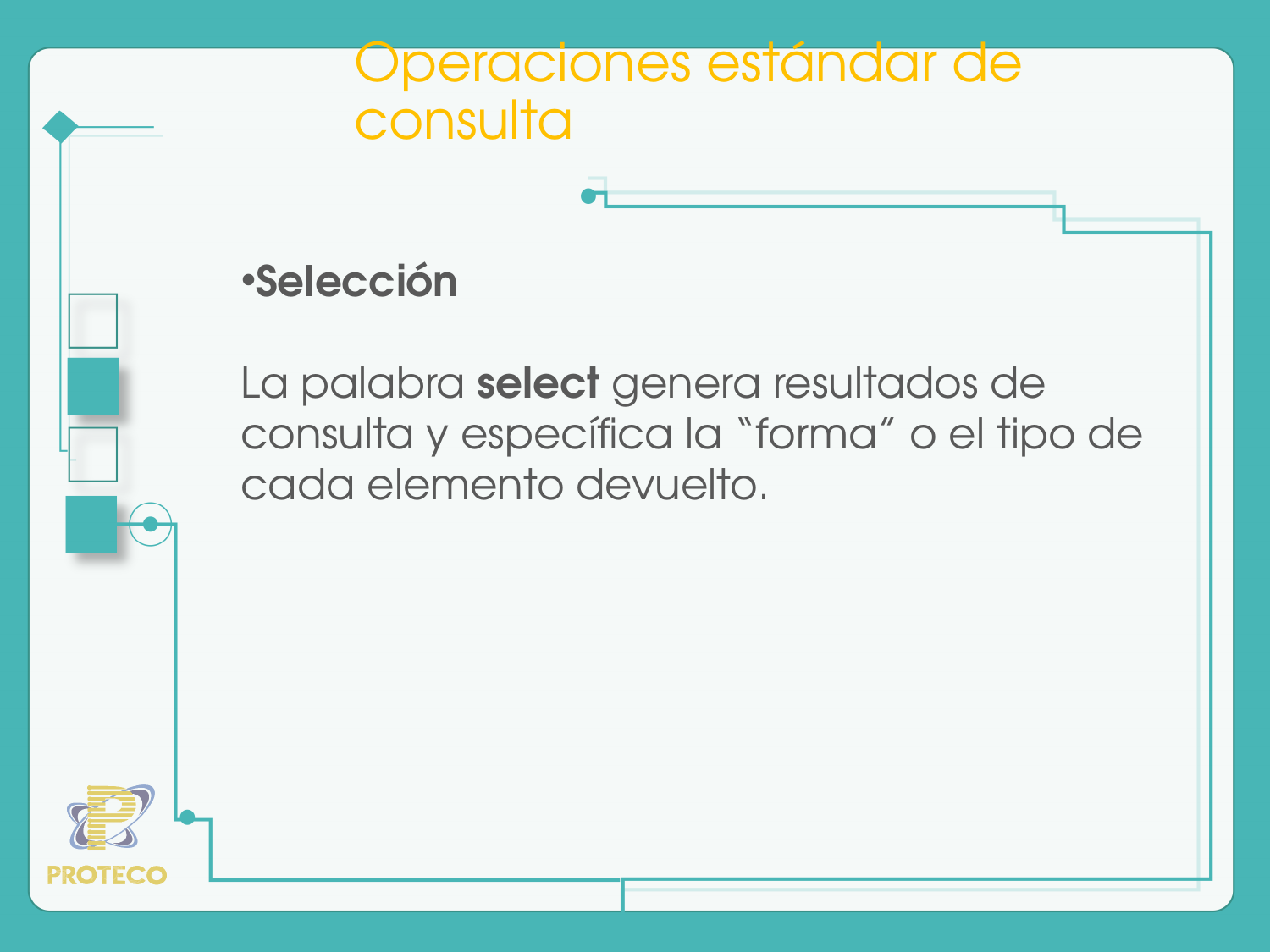

# Operaciones estándar de consulta
Selección

La palabra select genera resultados de consulta y específica la “forma” o el tipo de cada elemento devuelto.